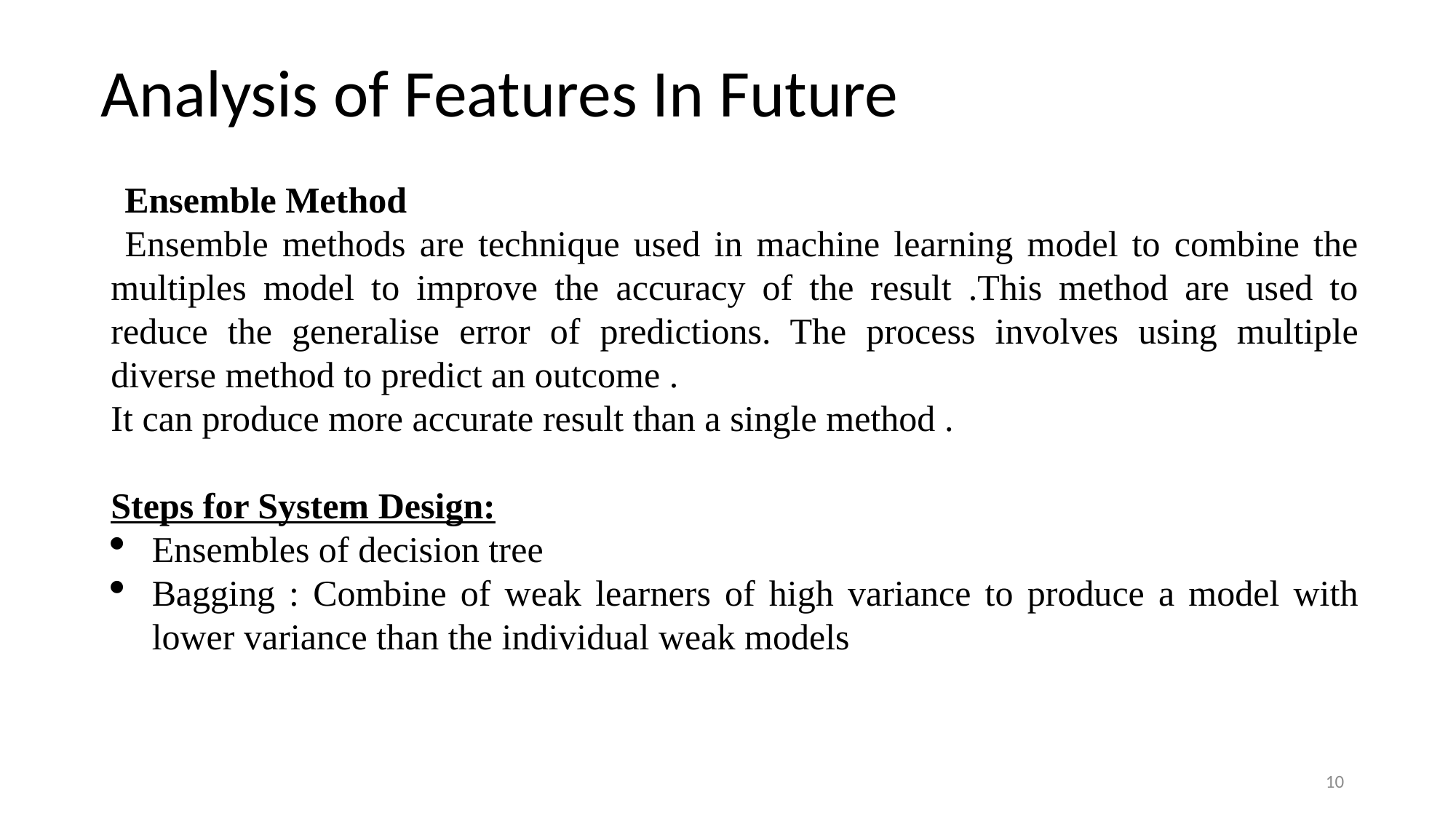

# Analysis of Features In Future
  Ensemble Method
 Ensemble methods are technique used in machine learning model to combine the multiples model to improve the accuracy of the result .This method are used to reduce the generalise error of predictions. The process involves using multiple diverse method to predict an outcome .
It can produce more accurate result than a single method .

Steps for System Design:
Ensembles of decision tree
Bagging : Combine of weak learners of high variance to produce a model with lower variance than the individual weak models

10